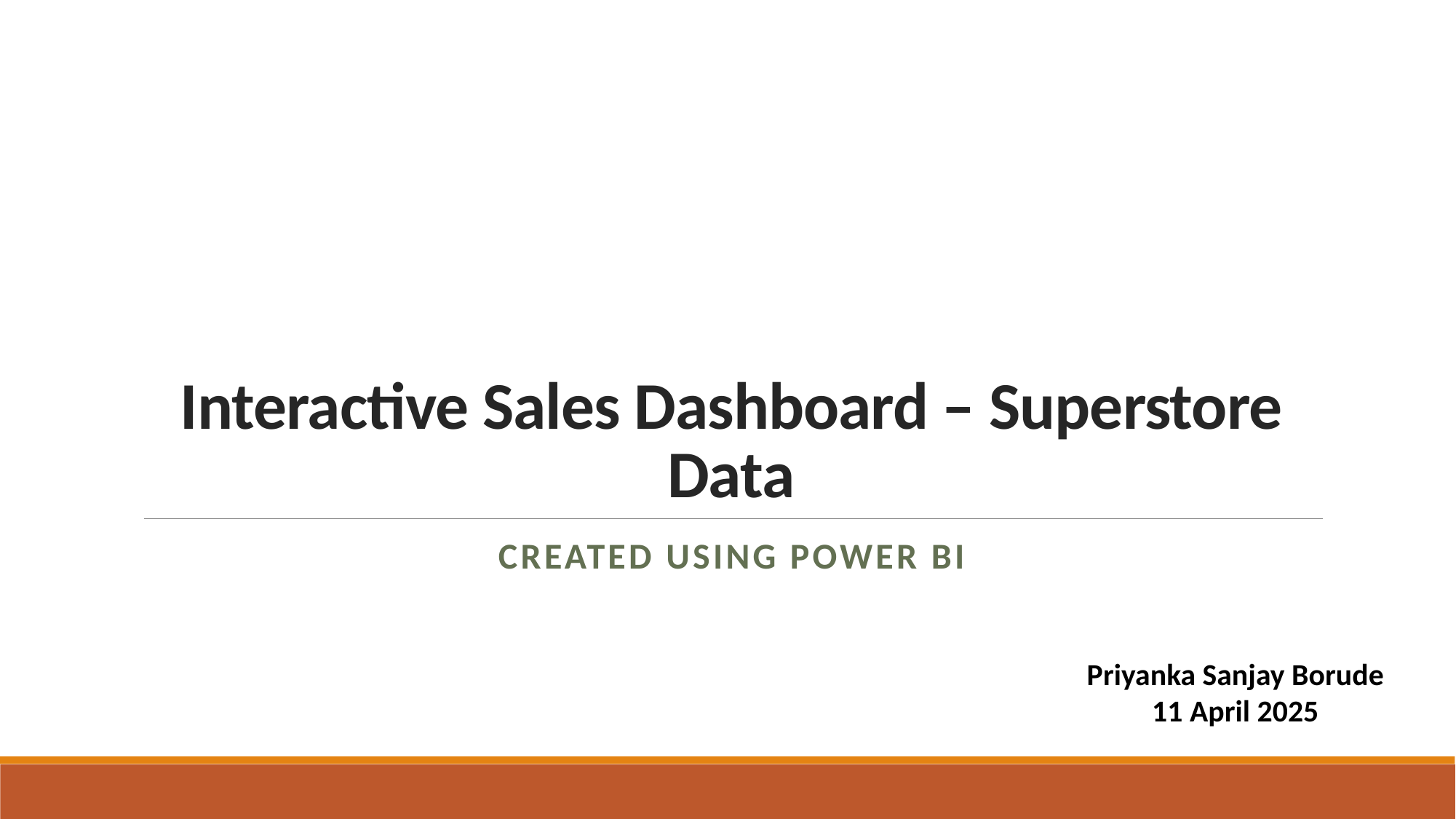

# Interactive Sales Dashboard – Superstore Data
Created using Power BI
Priyanka Sanjay Borude
11 April 2025